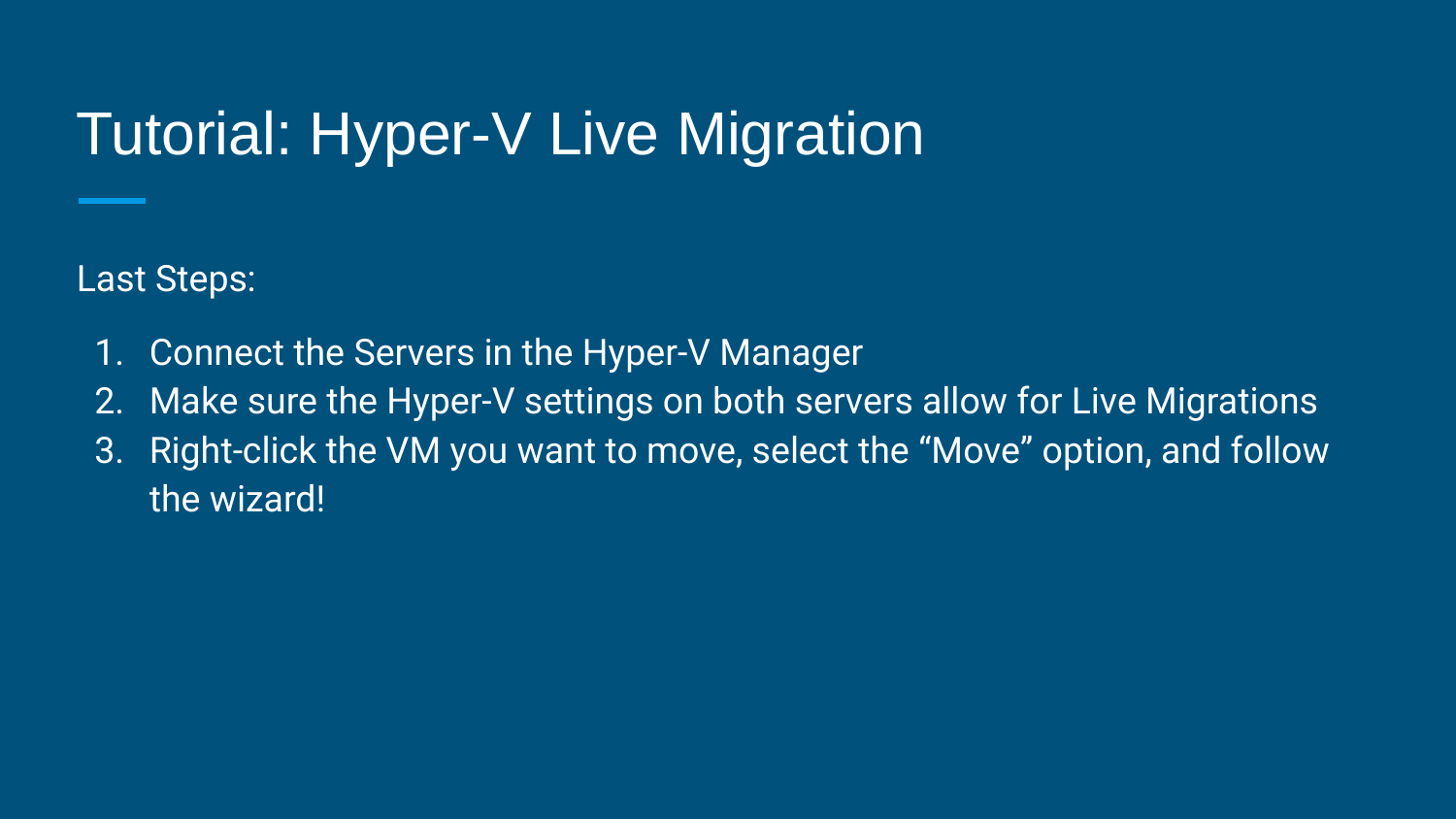

# Tutorial: Hyper-V Live Migration
Last Steps:
Connect the Servers in the Hyper-V Manager
Make sure the Hyper-V settings on both servers allow for Live Migrations
Right-click the VM you want to move, select the “Move” option, and follow the wizard!